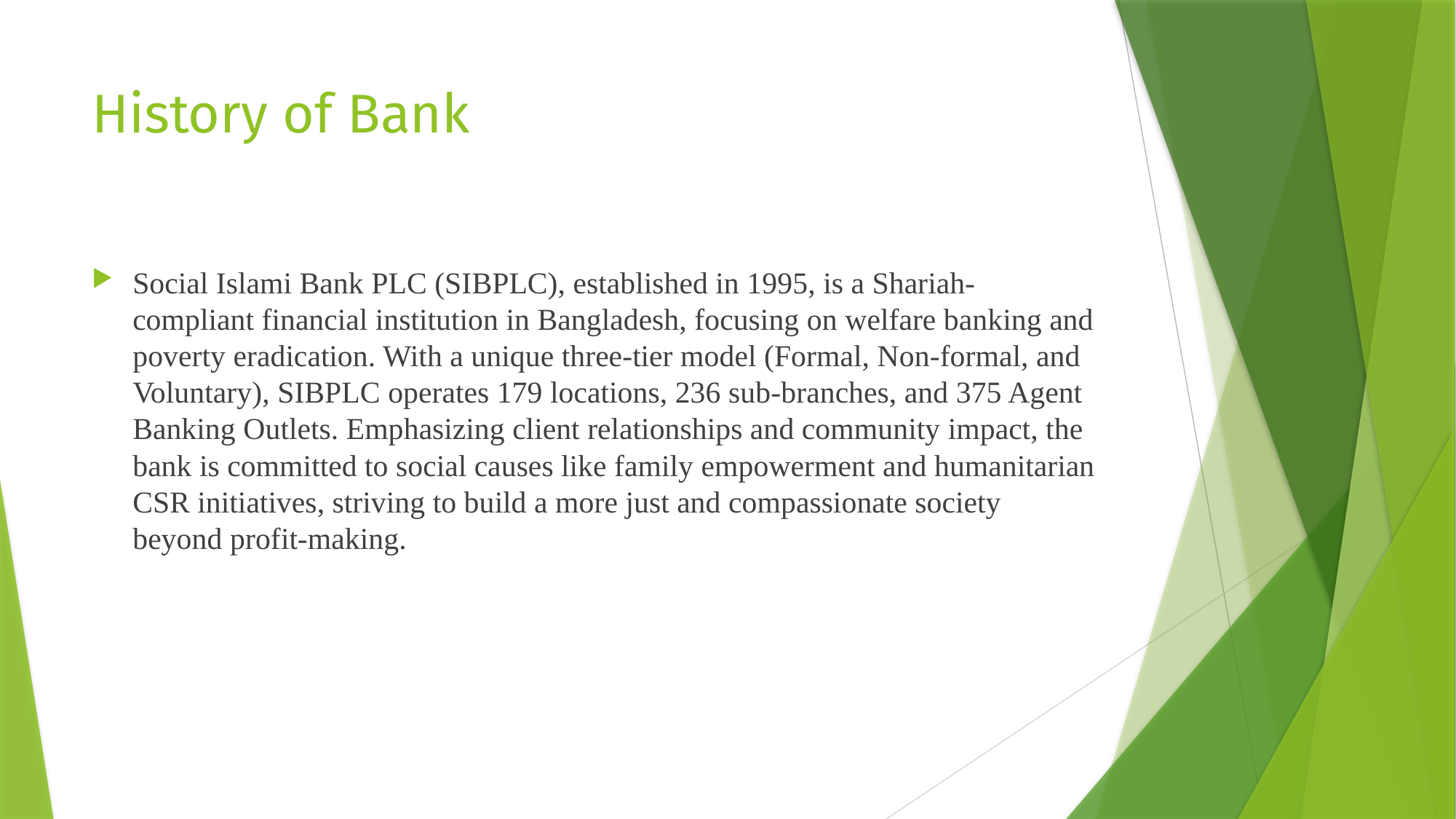

# History of Bank
Social Islami Bank PLC (SIBPLC), established in 1995, is a Shariah-compliant financial institution in Bangladesh, focusing on welfare banking and poverty eradication. With a unique three-tier model (Formal, Non-formal, and Voluntary), SIBPLC operates 179 locations, 236 sub-branches, and 375 Agent Banking Outlets. Emphasizing client relationships and community impact, the bank is committed to social causes like family empowerment and humanitarian CSR initiatives, striving to build a more just and compassionate society beyond profit-making.